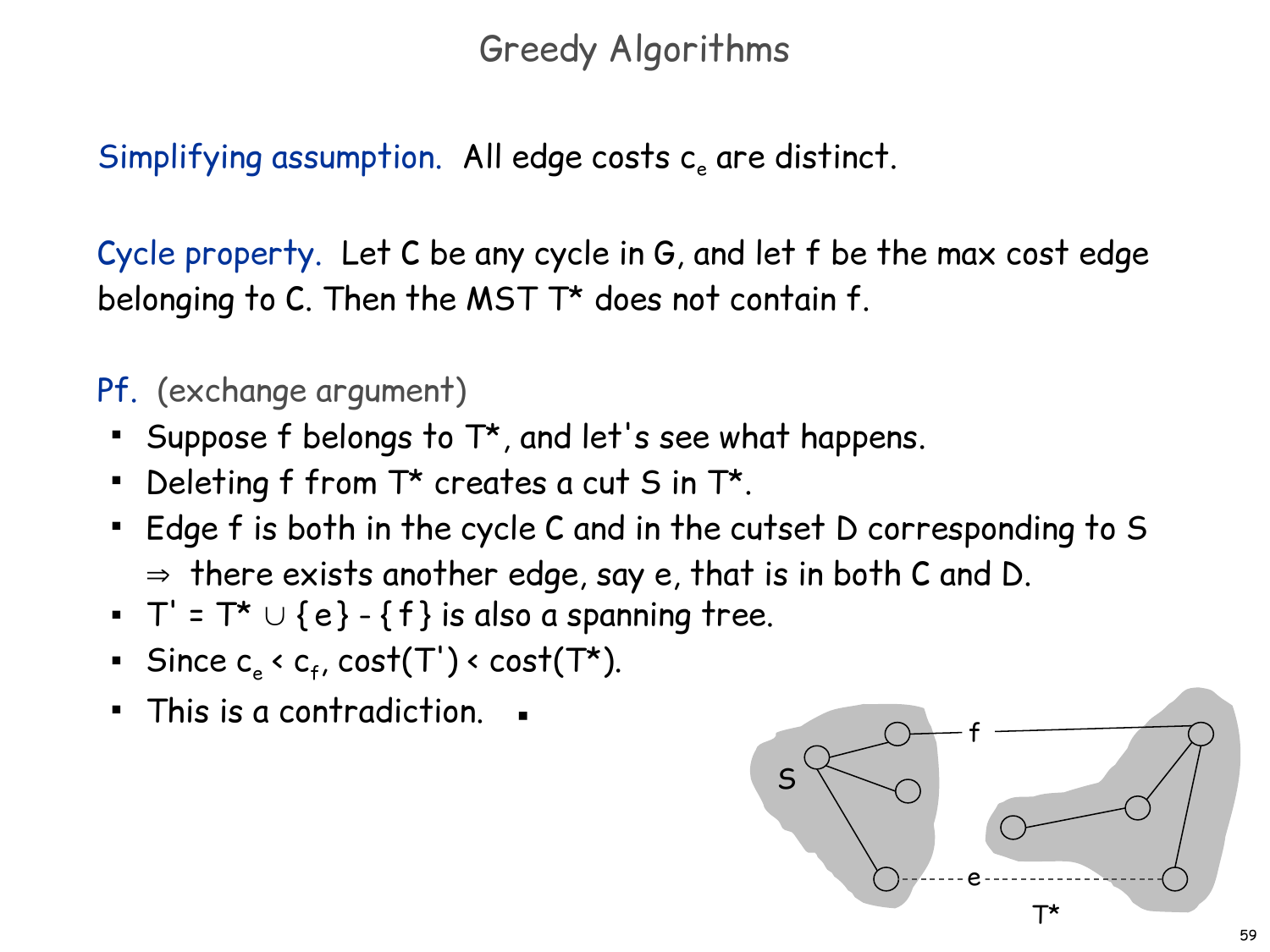

# Greedy Algorithms
Simplifying assumption.  All edge costs ce are distinct.

Cycle property.  Let C be any cycle in G, and let f be the max cost edge belonging to C. Then the MST T* does not contain f.

Pf.  (exchange argument)
Suppose f belongs to T*, and let's see what happens.
Deleting f from T* creates a cut S in T*.
Edge f is both in the cycle C and in the cutset D corresponding to S  ⇒  there exists another edge, say e, that is in both C and D.
T' = T* ∪ { e } - { f } is also a spanning tree.
Since ce < cf, cost(T') < cost(T*).
This is a contradiction.   ▪

f

S

e

 T*
59